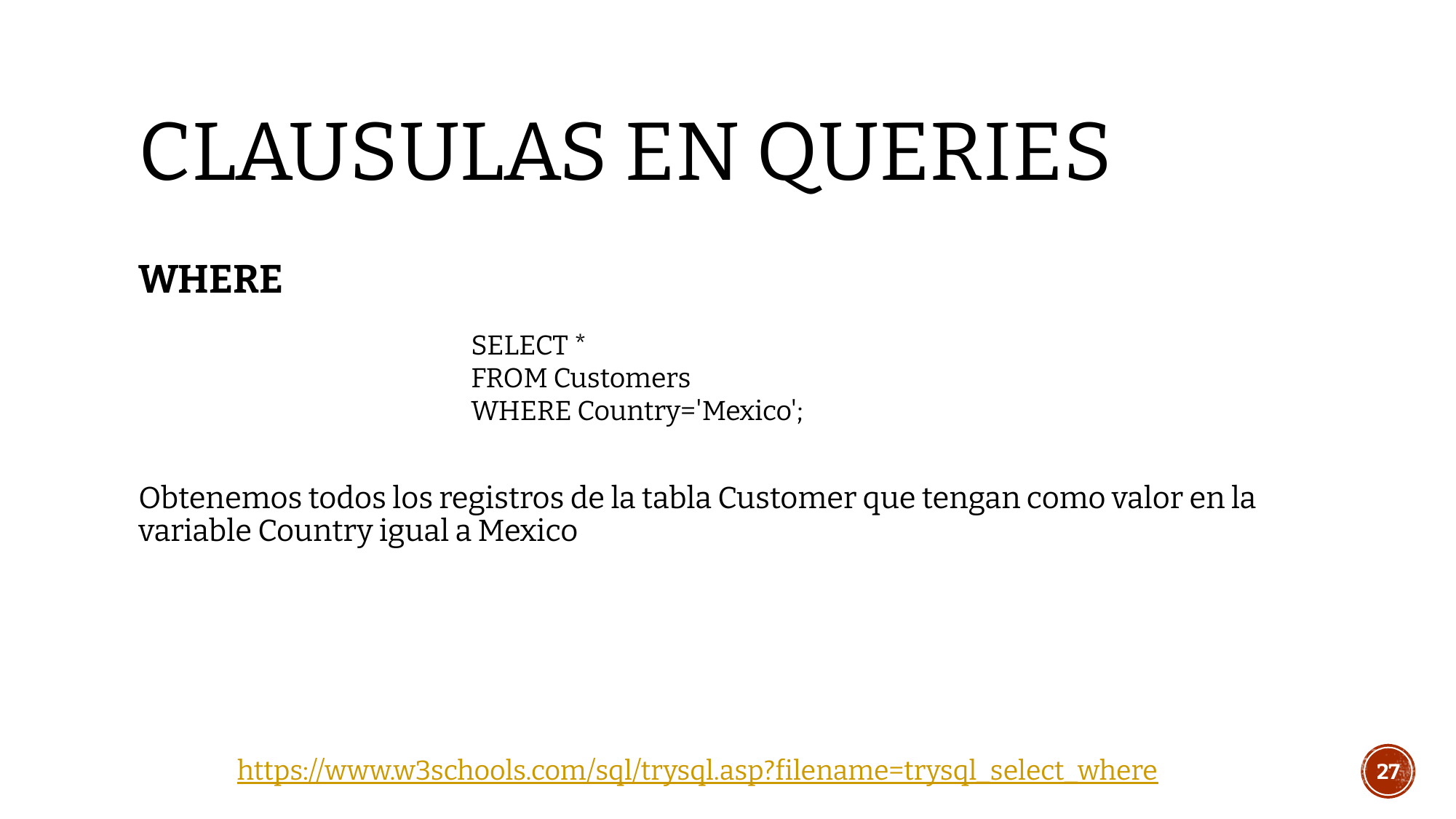

# Clausulas en queries
WHERE

Obtenemos todos los registros de la tabla Customer que tengan como valor en la variable Country igual a Mexico
SELECT *
FROM Customers
WHERE Country='Mexico';
https://www.w3schools.com/sql/trysql.asp?filename=trysql_select_where
27